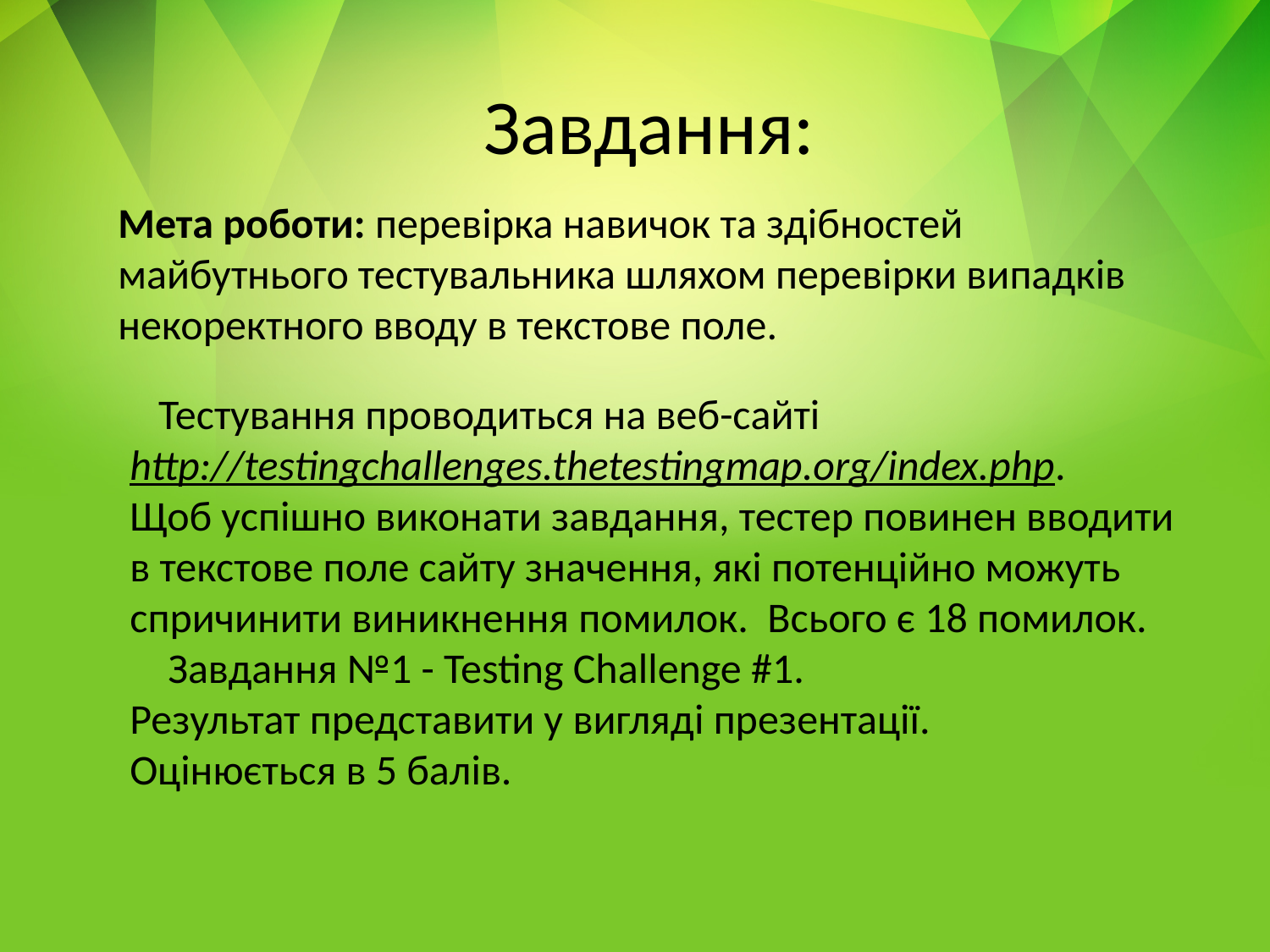

# Завдання:
Мета роботи: перевірка навичок та здібностей майбутнього тестувальника шляхом перевірки випадків некоректного вводу в текстове поле.
   Тестування проводиться на веб-сайті http://testingchallenges.thetestingmap.org/index.php.
Щоб успішно виконати завдання, тестер повинен вводити в текстове поле сайту значення, які потенційно можуть спричинити виникнення помилок.  Всього є 18 помилок.
    Завдання №1 - Testing Challenge #1.
Результат представити у вигляді презентації.
Оцінюється в 5 балів.